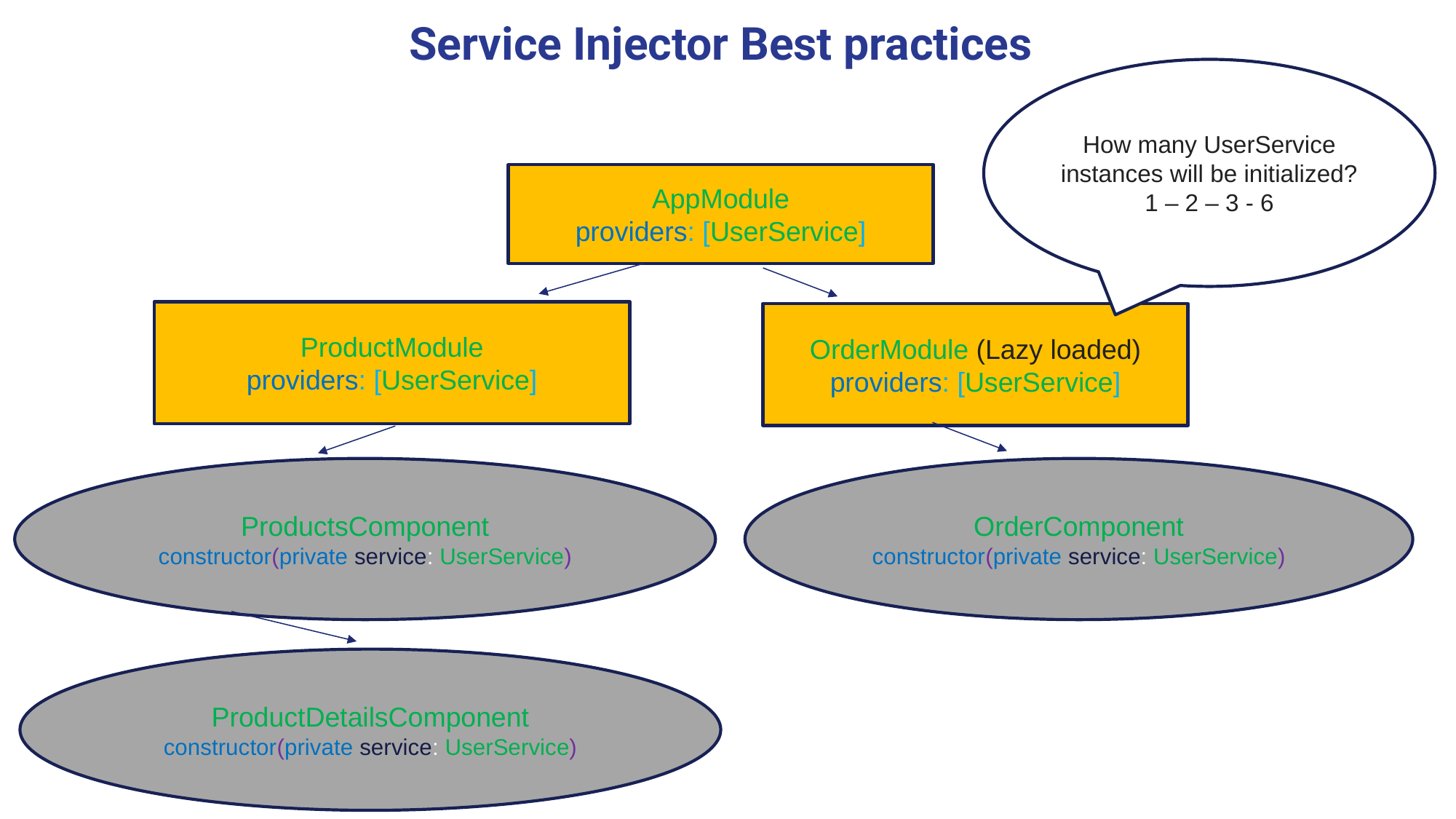

Service Injector Best practices
How many UserService instances will be initialized?
1 – 2 – 3 - 6
AppModule
providers: [UserService]
ProductModule
providers: [UserService]
OrderModule (Lazy loaded)
providers: [UserService]
OrderComponent
constructor(private service: UserService)
ProductsComponent
constructor(private service: UserService)
ProductDetailsComponent
constructor(private service: UserService)